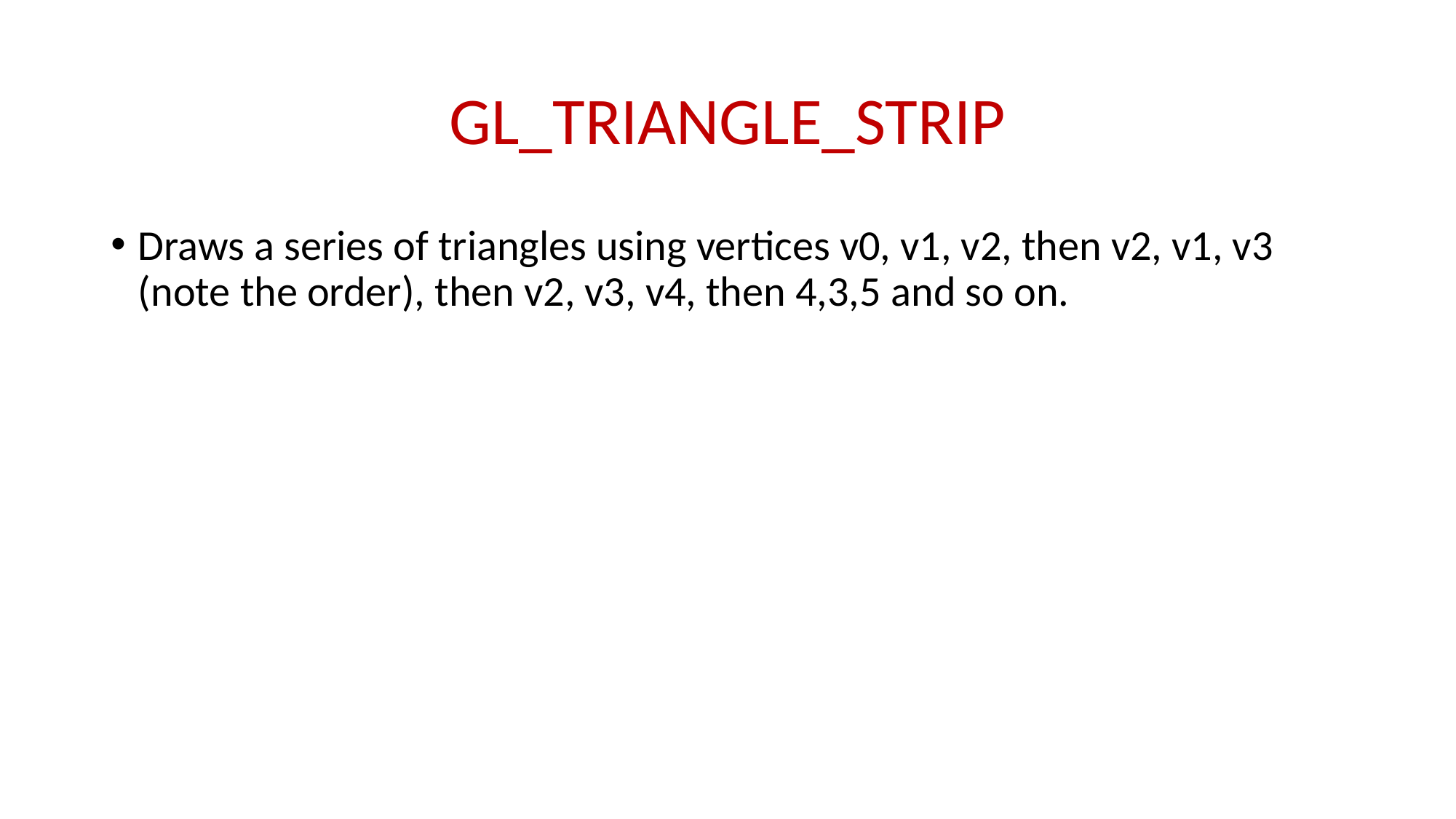

# GL_TRIANGLE_STRIP
Draws a series of triangles using vertices v0, v1, v2, then v2, v1, v3 (note the order), then v2, v3, v4, then 4,3,5 and so on.